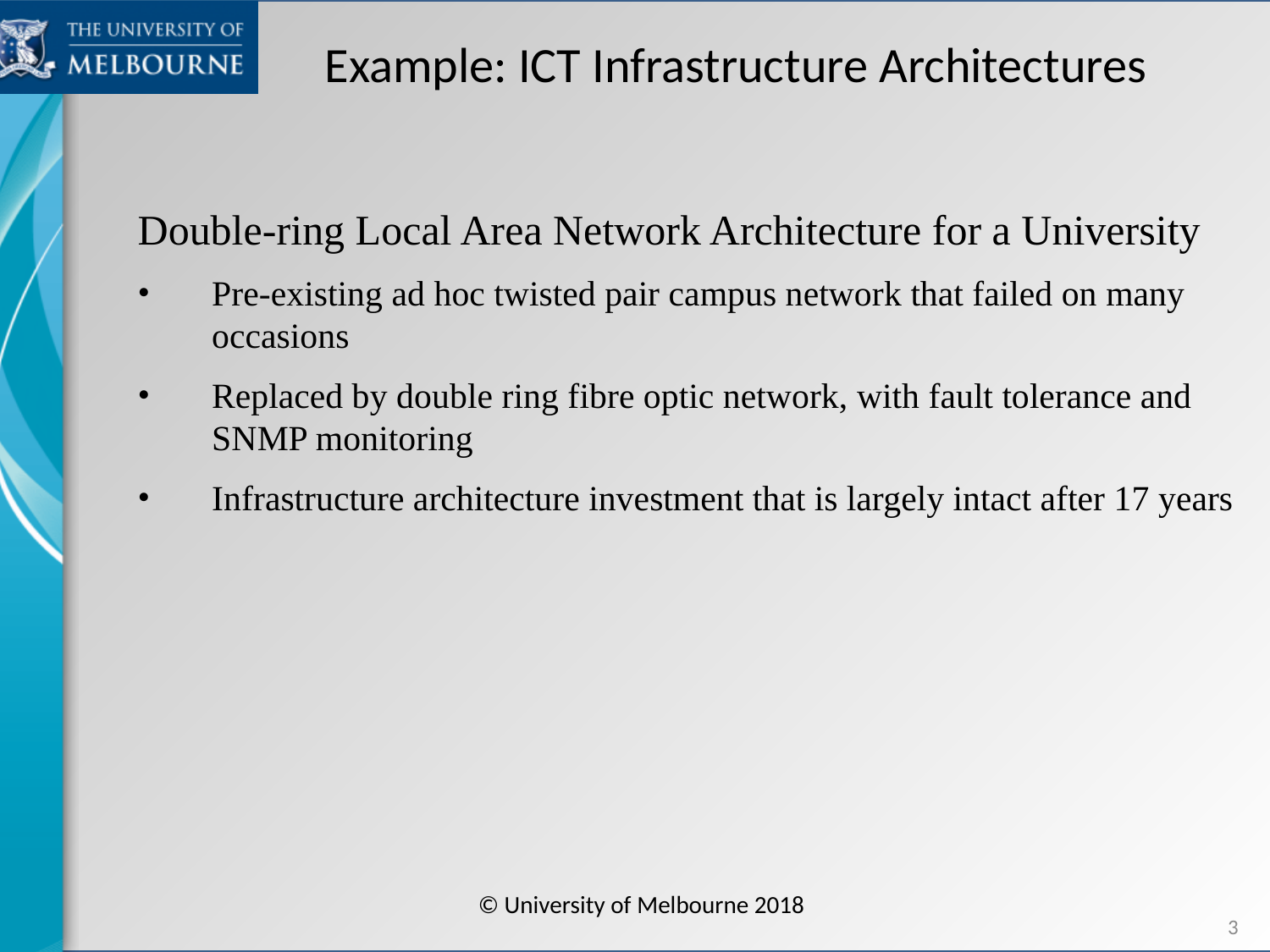

# Example: ICT Infrastructure Architectures
Double-ring Local Area Network Architecture for a University
Pre-existing ad hoc twisted pair campus network that failed on many occasions
Replaced by double ring fibre optic network, with fault tolerance and SNMP monitoring
Infrastructure architecture investment that is largely intact after 17 years

© University of Melbourne 2018
3